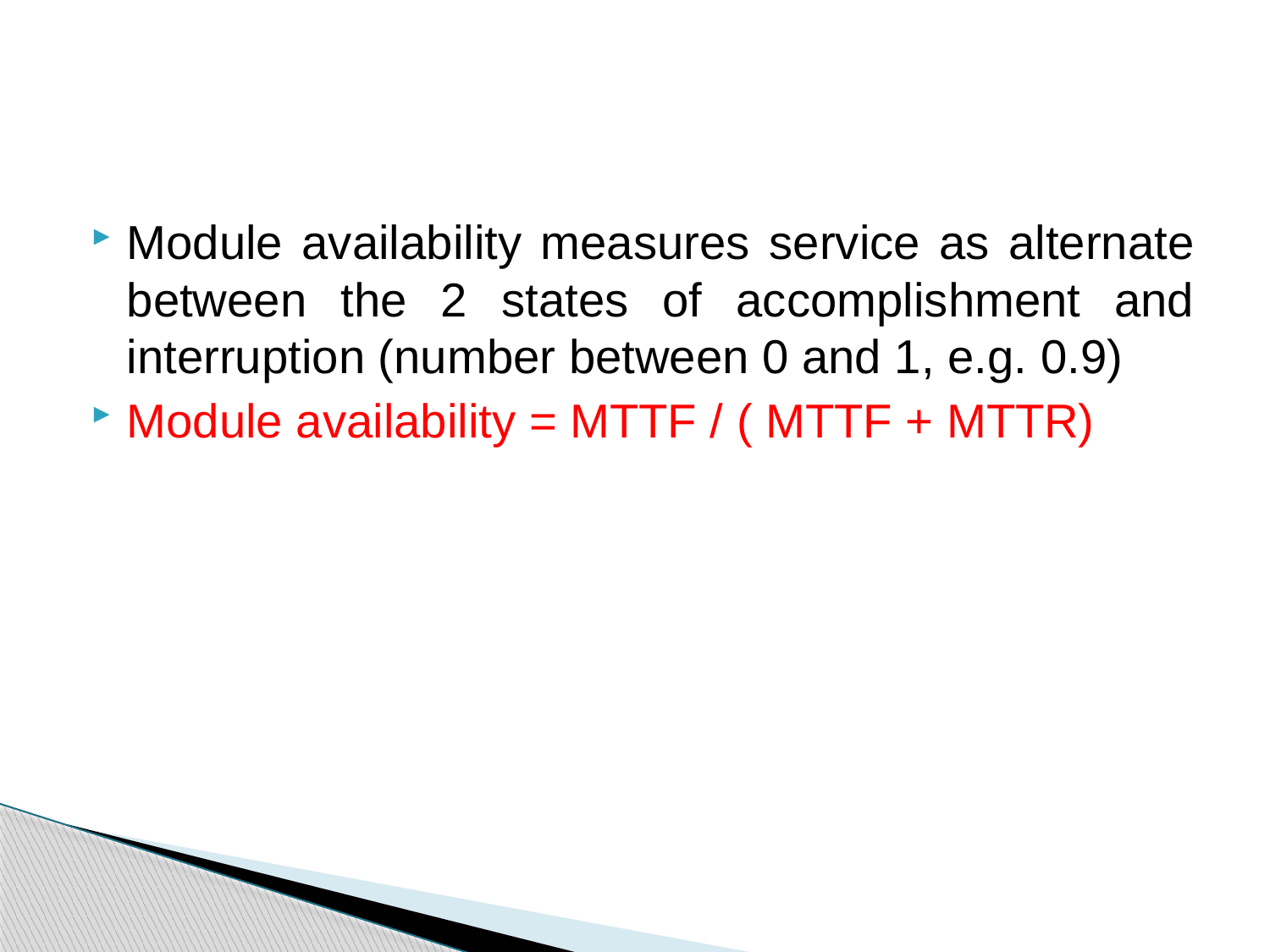

Module availability measures service as alternate between the 2 states of accomplishment and interruption (number between 0 and 1, e.g. 0.9)
Module availability = MTTF / ( MTTF + MTTR)